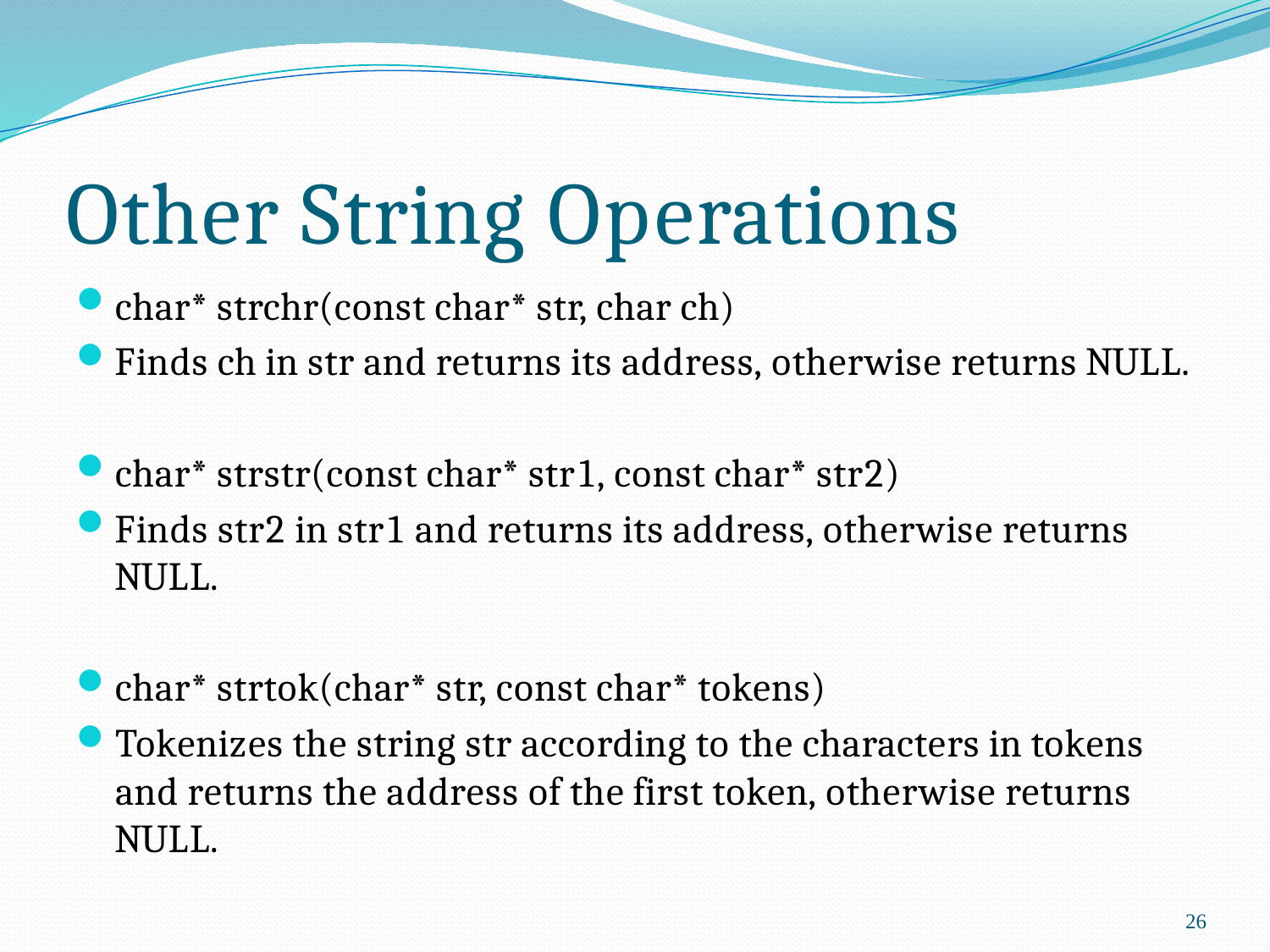

# Other String Operations
char* strchr(const char* str, char ch)
Finds ch in str and returns its address, otherwise returns NULL.

char* strstr(const char* str1, const char* str2)
Finds str2 in str1 and returns its address, otherwise returns NULL.

char* strtok(char* str, const char* tokens)
Tokenizes the string str according to the characters in tokens and returns the address of the first token, otherwise returns NULL.
26